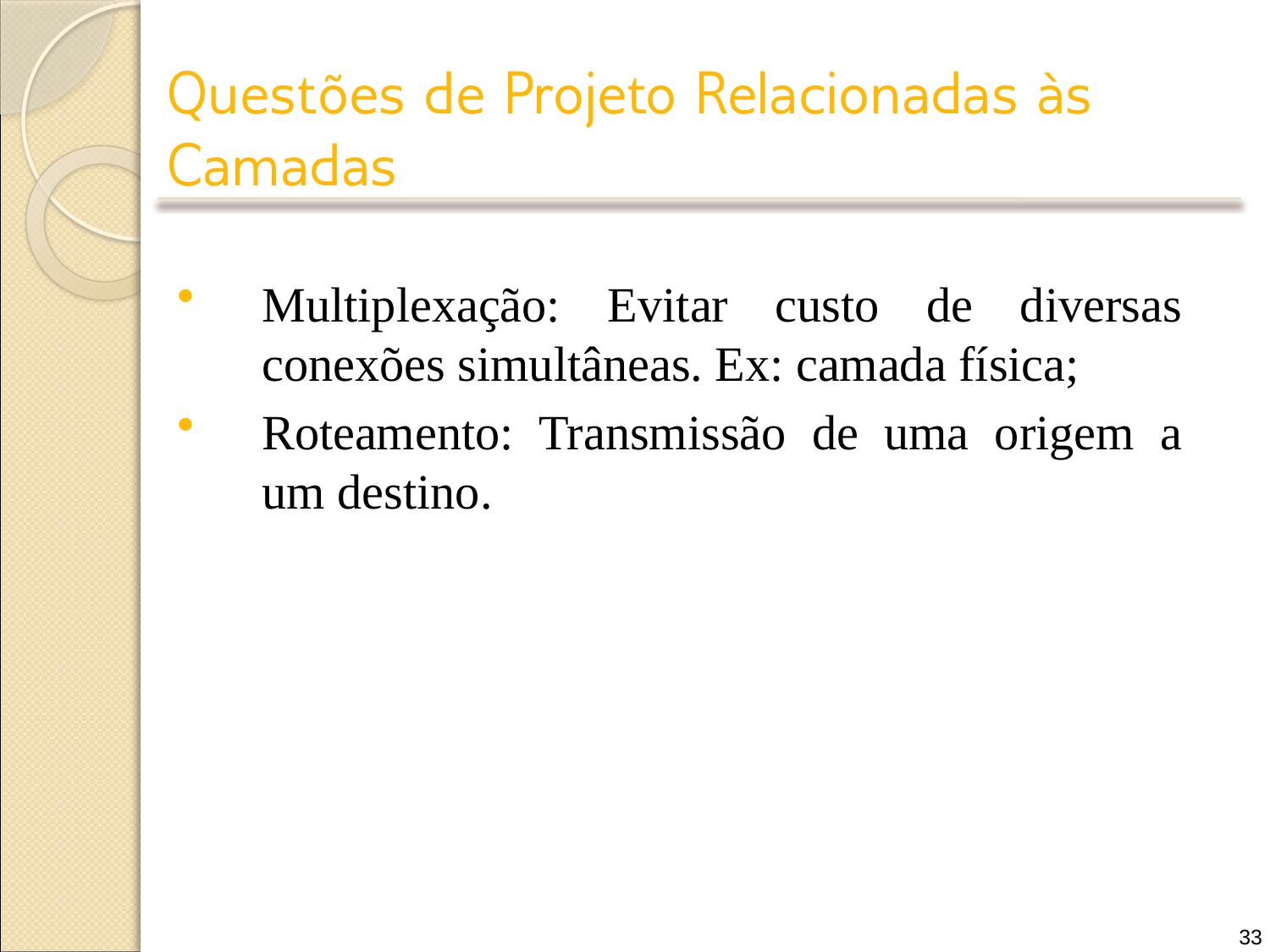

# Questões de Projeto Relacionadas às Camadas
Multiplexação: Evitar custo de diversas conexões simultâneas. Ex: camada física;
Roteamento: Transmissão de uma origem a um destino.